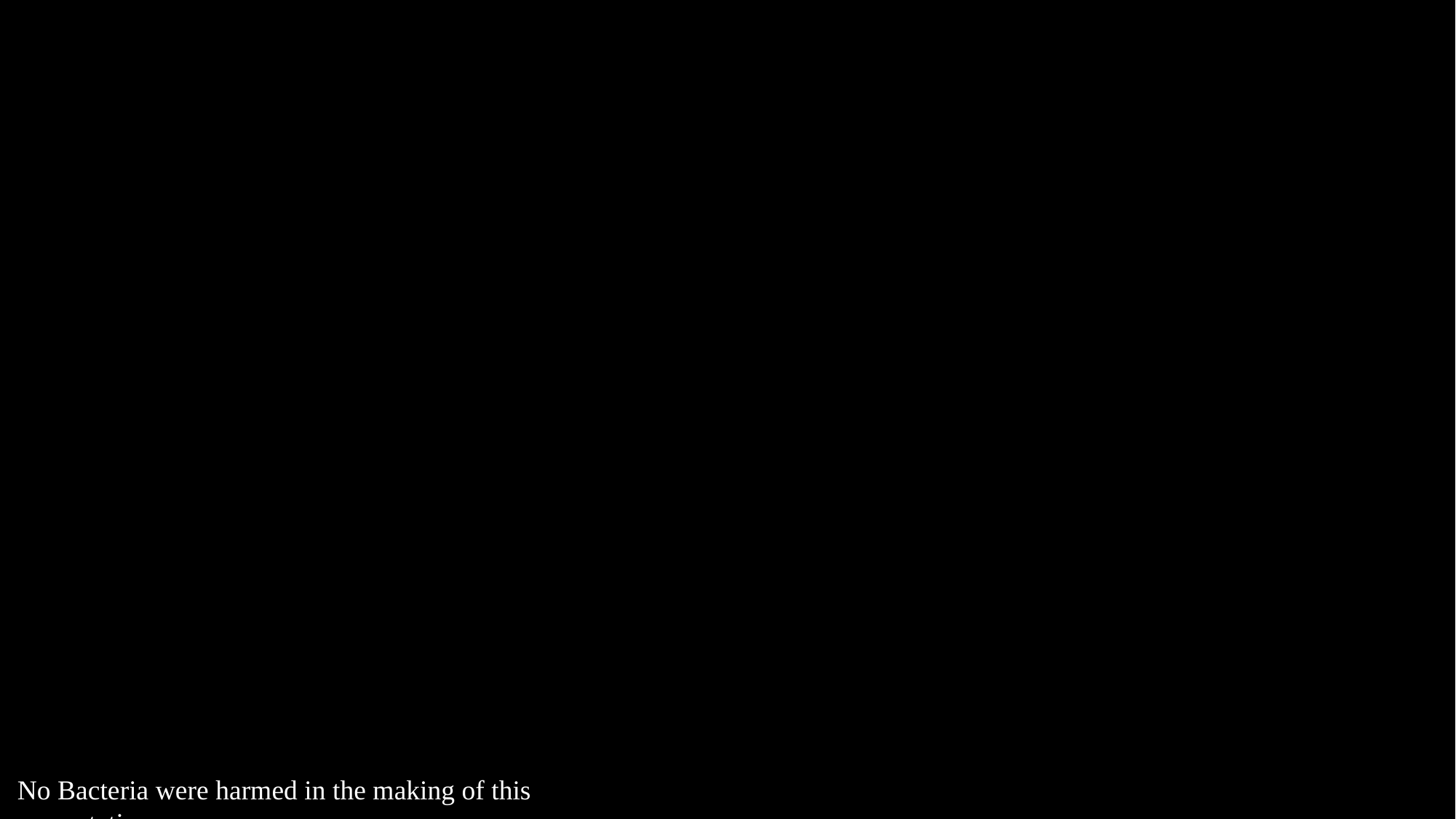

No Bacteria were harmed in the making of this presentation.